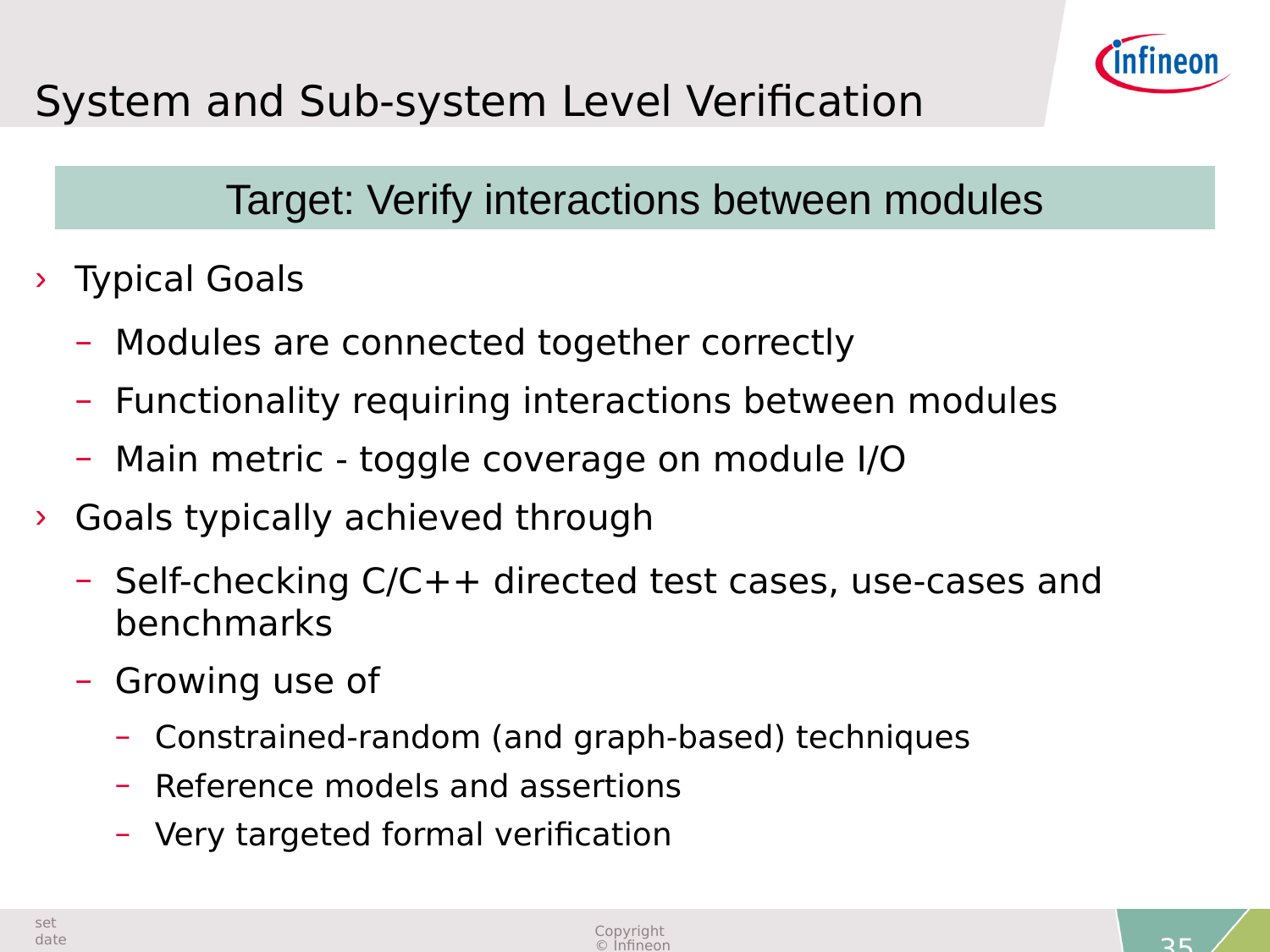

# System and Sub-system Level Verification
Target: Verify interactions between modules
Typical Goals
Modules are connected together correctly
Functionality requiring interactions between modules
Main metric - toggle coverage on module I/O
Goals typically achieved through
Self-checking C/C++ directed test cases, use-cases and benchmarks
Growing use of
Constrained-random (and graph-based) techniques
Reference models and assertions
Very targeted formal verification
 35
set date
Copyright © Infineon Technologies AG 2015. All rights reserved.